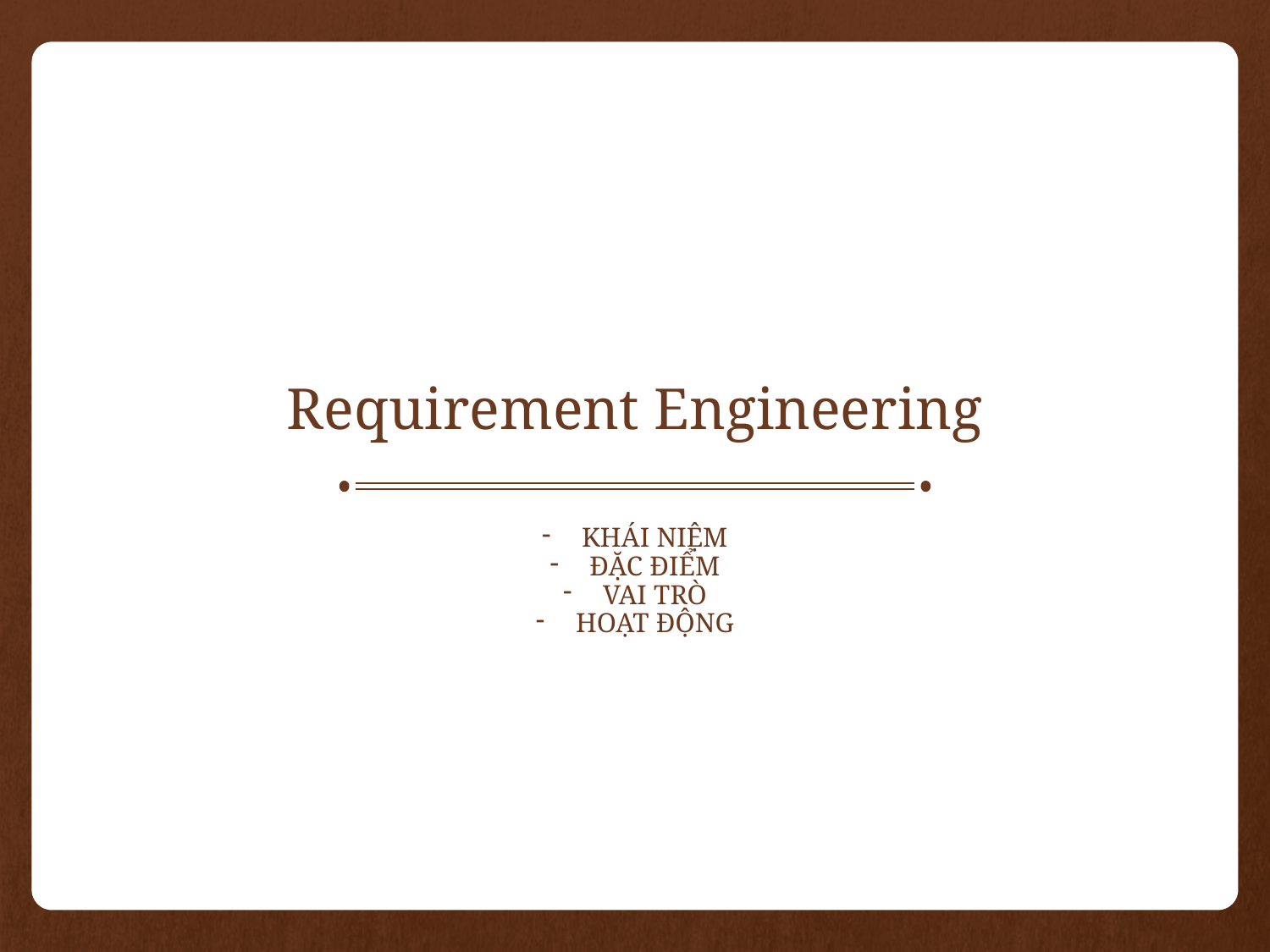

# Requirement Engineering
Khái niệm
Đặc Điểm
Vai trò
Hoạt động